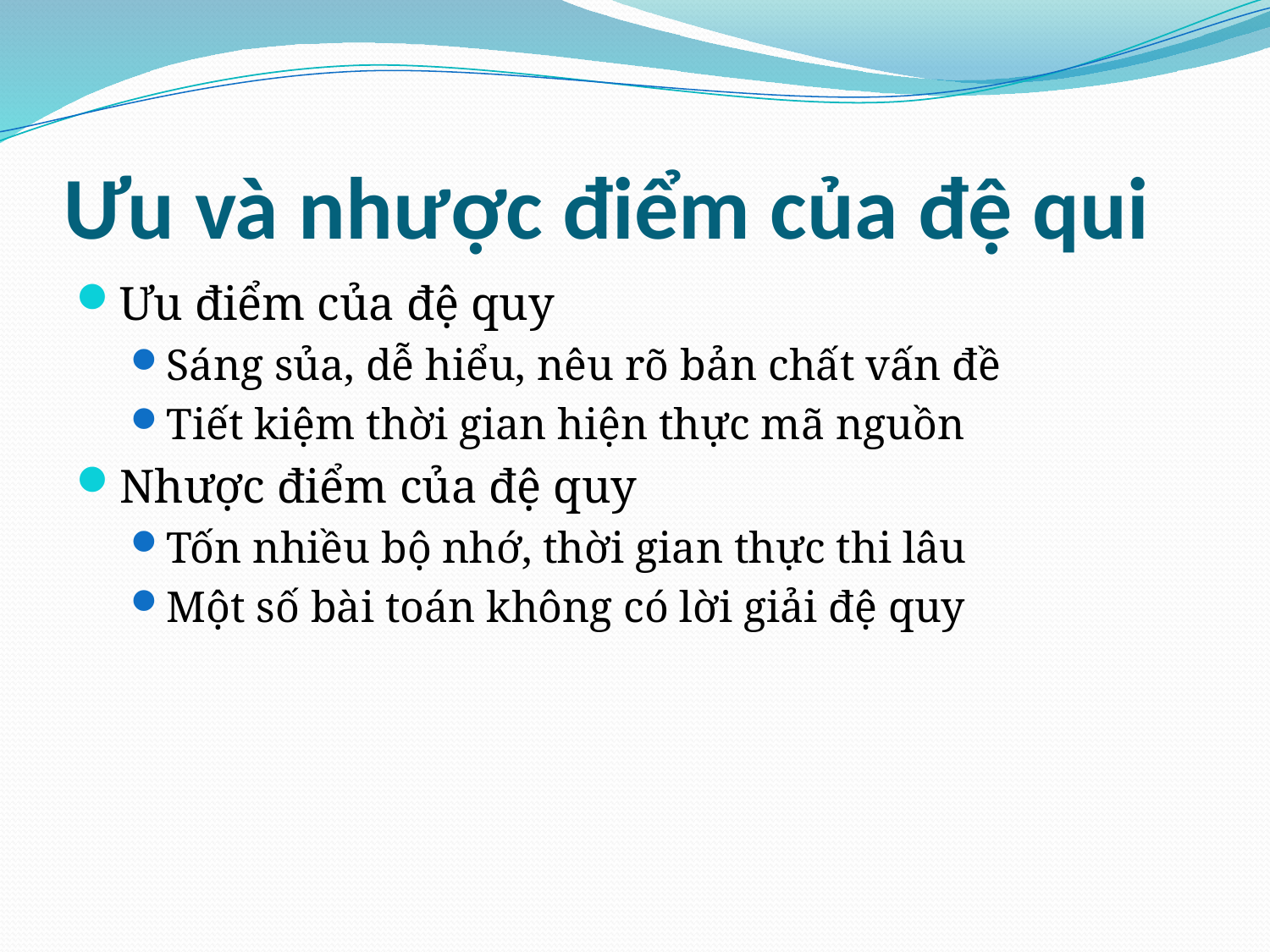

# Ưu và nhược điểm của đệ qui
Ưu điểm của đệ quy
Sáng sủa, dễ hiểu, nêu rõ bản chất vấn đề
Tiết kiệm thời gian hiện thực mã nguồn
Nhược điểm của đệ quy
Tốn nhiều bộ nhớ, thời gian thực thi lâu
Một số bài toán không có lời giải đệ quy